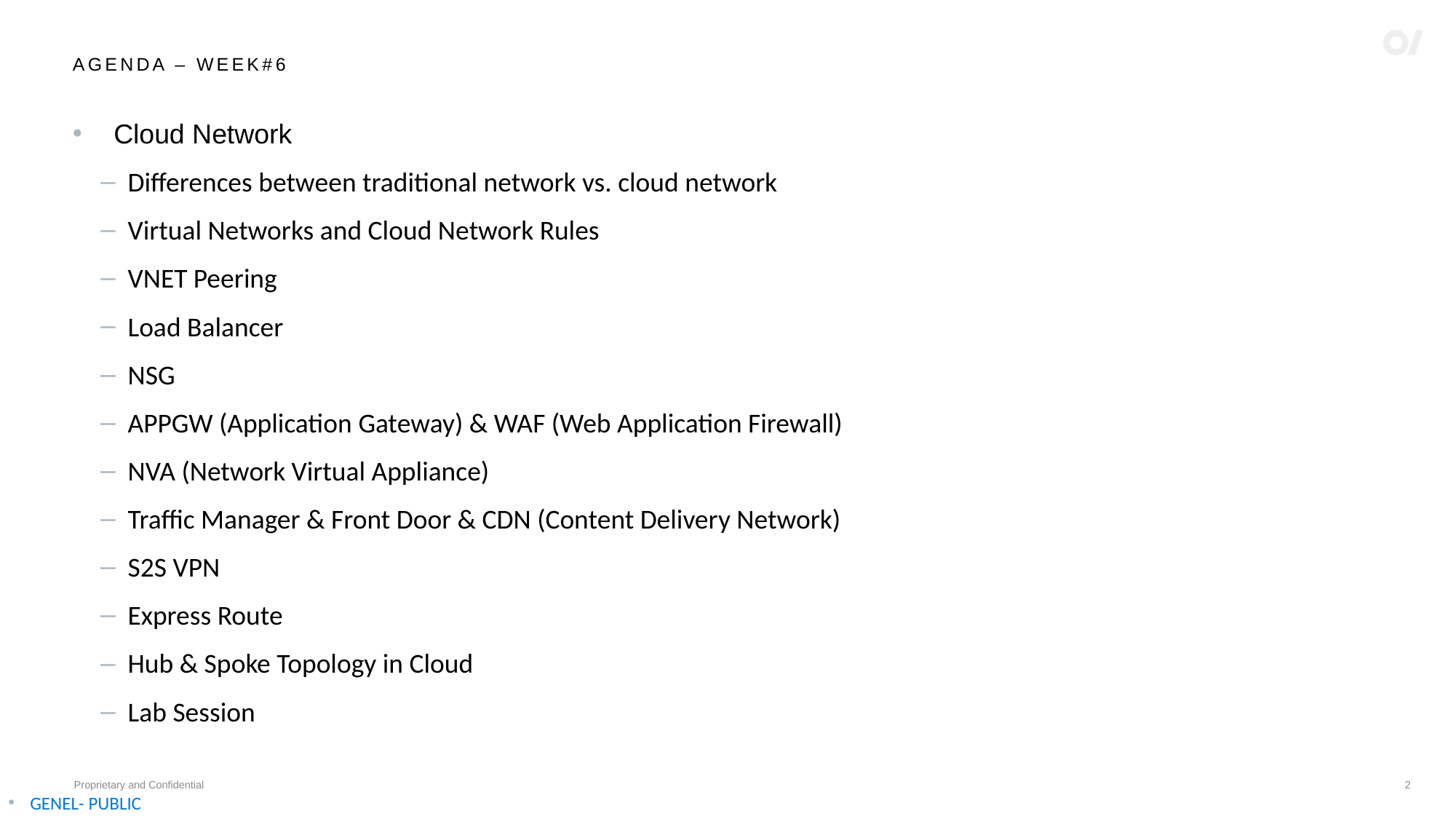

# AGENDA – WEEK#6
Cloud Network
Differences between traditional network vs. cloud network
Virtual Networks and Cloud Network Rules
VNET Peering
Load Balancer
NSG
APPGW (Application Gateway) & WAF (Web Application Firewall)
NVA (Network Virtual Appliance)
Traffic Manager & Front Door & CDN (Content Delivery Network)
S2S VPN
Express Route
Hub & Spoke Topology in Cloud
Lab Session